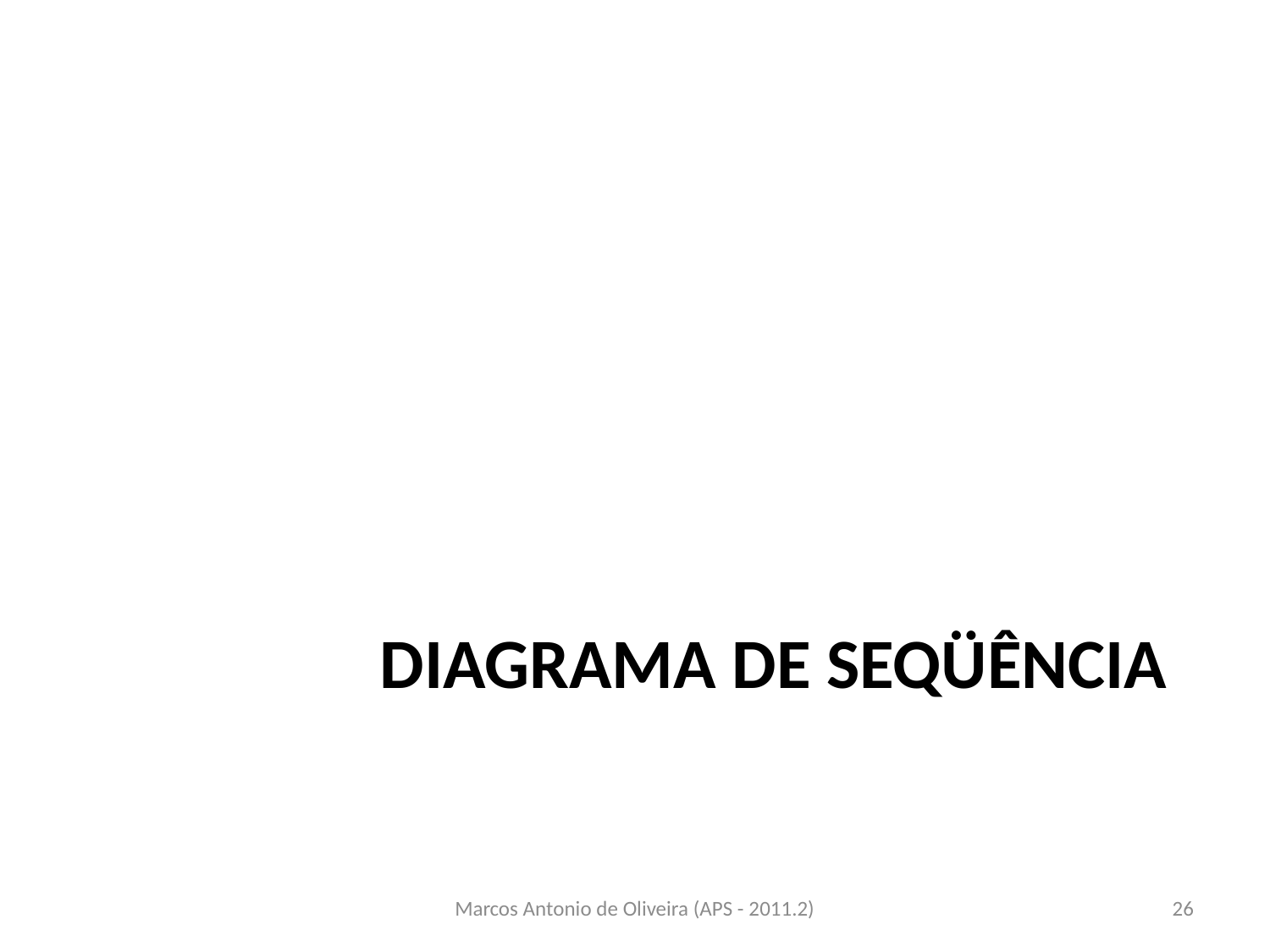

# Diagrama de seqüência
Marcos Antonio de Oliveira (APS - 2011.2)
26